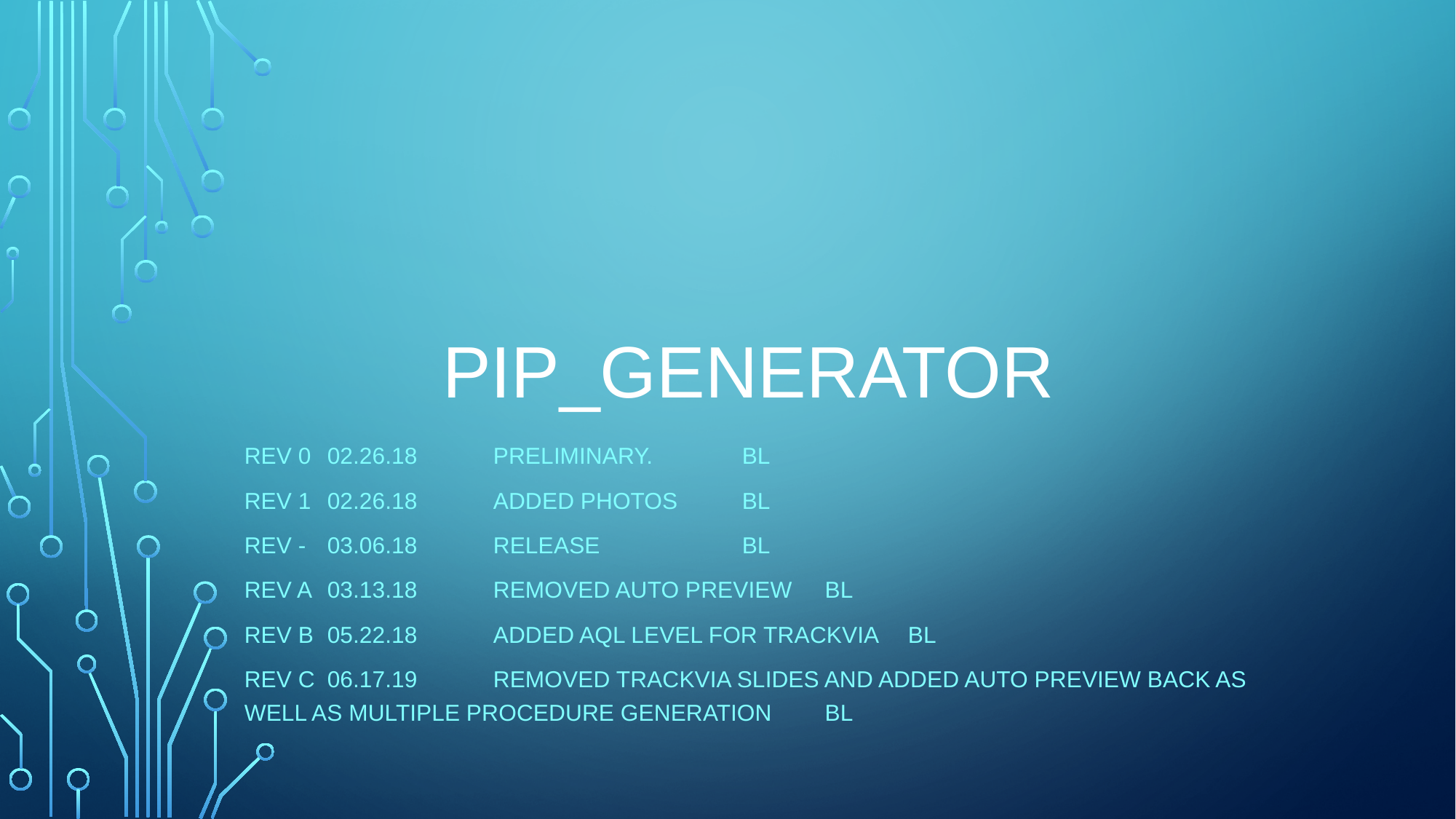

# PIP_generator
Rev 0	02.26.18		Preliminary.					BL
Rev 1	02.26.18		Added photos					BL
Rev -	03.06.18		Release						BL
Rev A	03.13.18		Removed auto preview				BL
REV B	05.22.18		ADDED AQL LEVEL FOR TRACKVIA			BL
Rev c	06.17.19		removed trackvia slides and added auto preview back as well as multiple procedure generation					bl